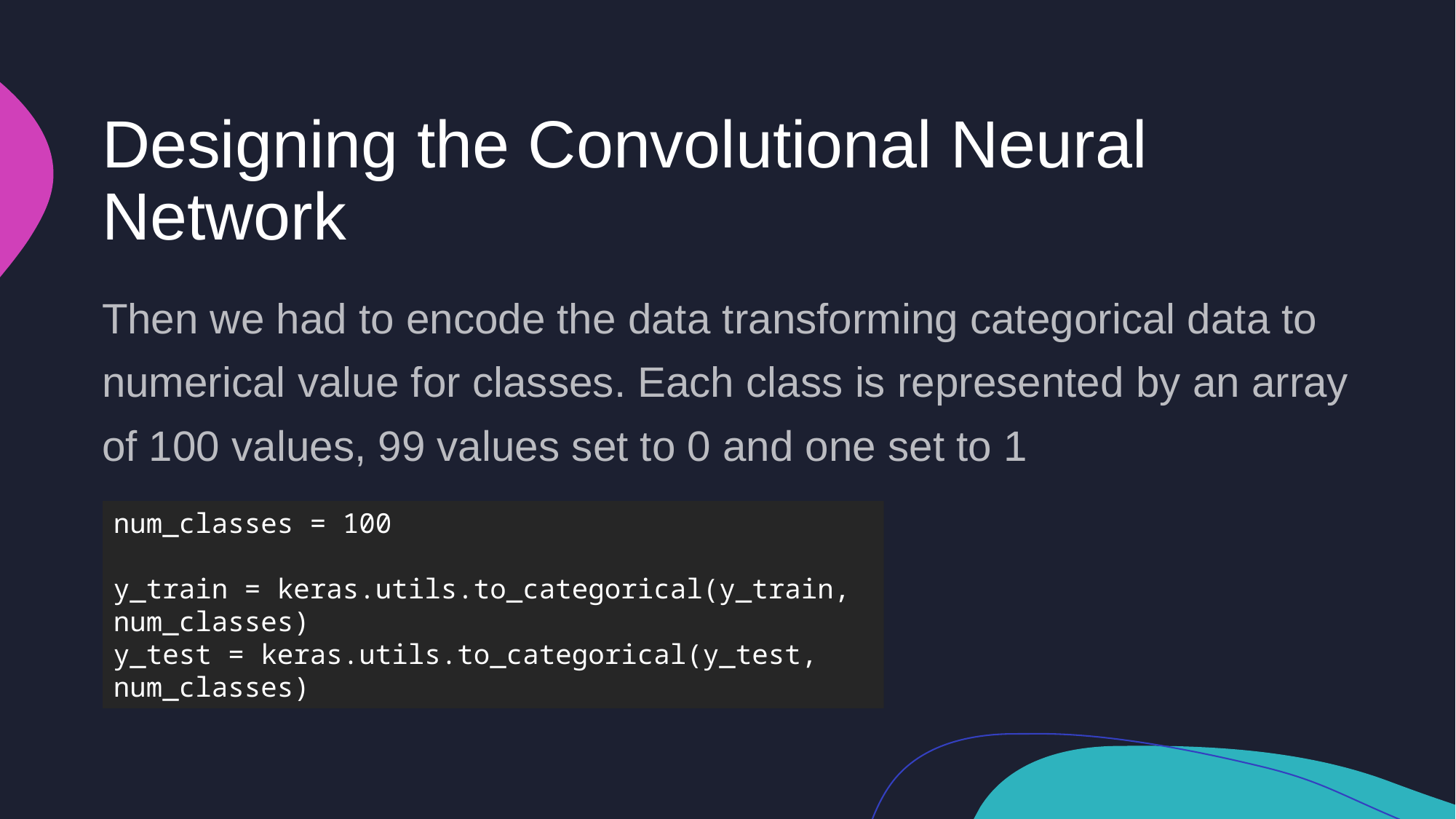

# Designing the Convolutional Neural Network
Then we had to encode the data transforming categorical data to numerical value for classes. Each class is represented by an array of 100 values, 99 values set to 0 and one set to 1
num_classes = 100

y_train = keras.utils.to_categorical(y_train, num_classes)
y_test = keras.utils.to_categorical(y_test, num_classes)